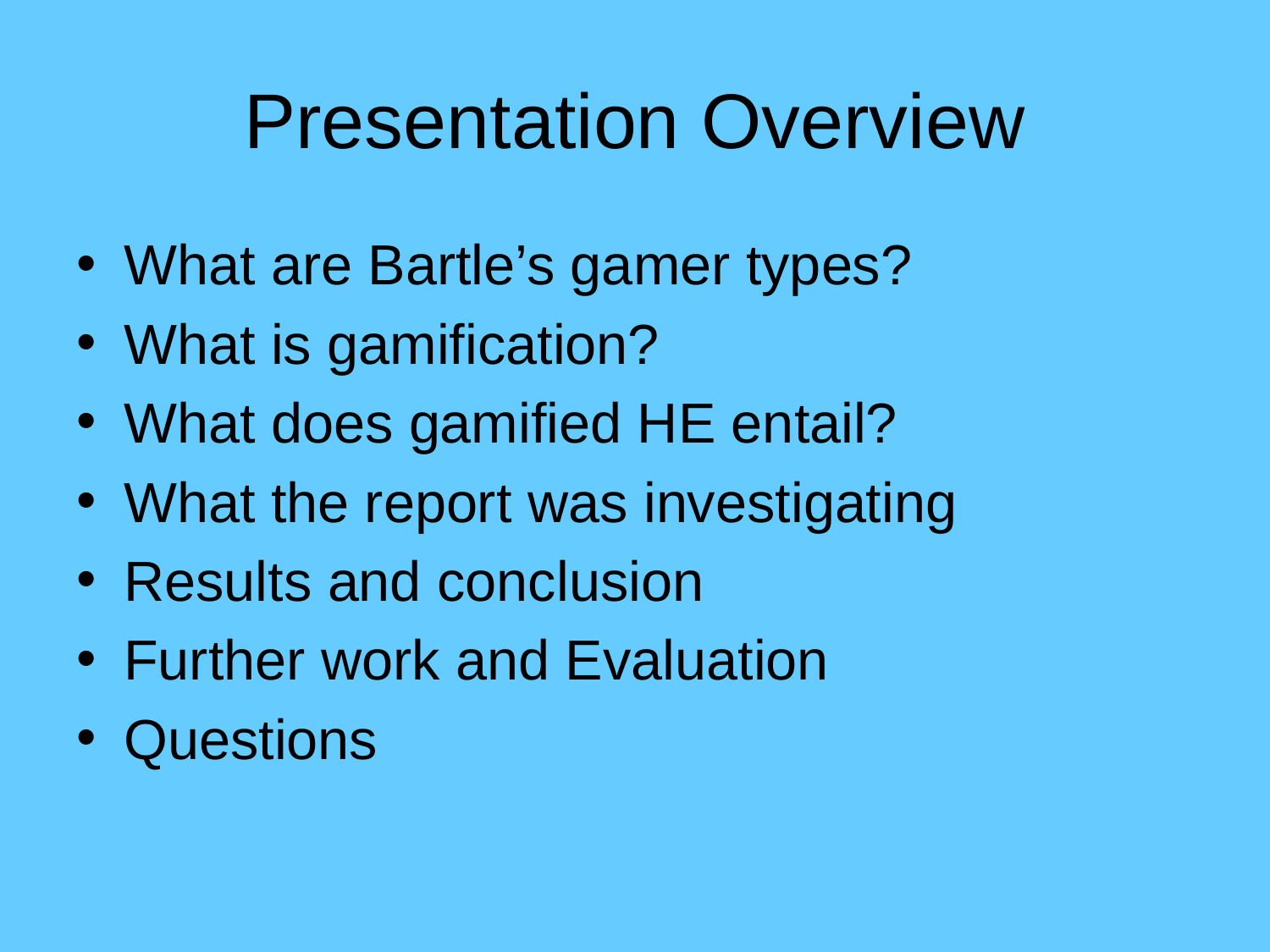

# Presentation Overview
What are Bartle’s gamer types?
What is gamification?
What does gamified HE entail?
What the report was investigating
Results and conclusion
Further work and Evaluation
Questions